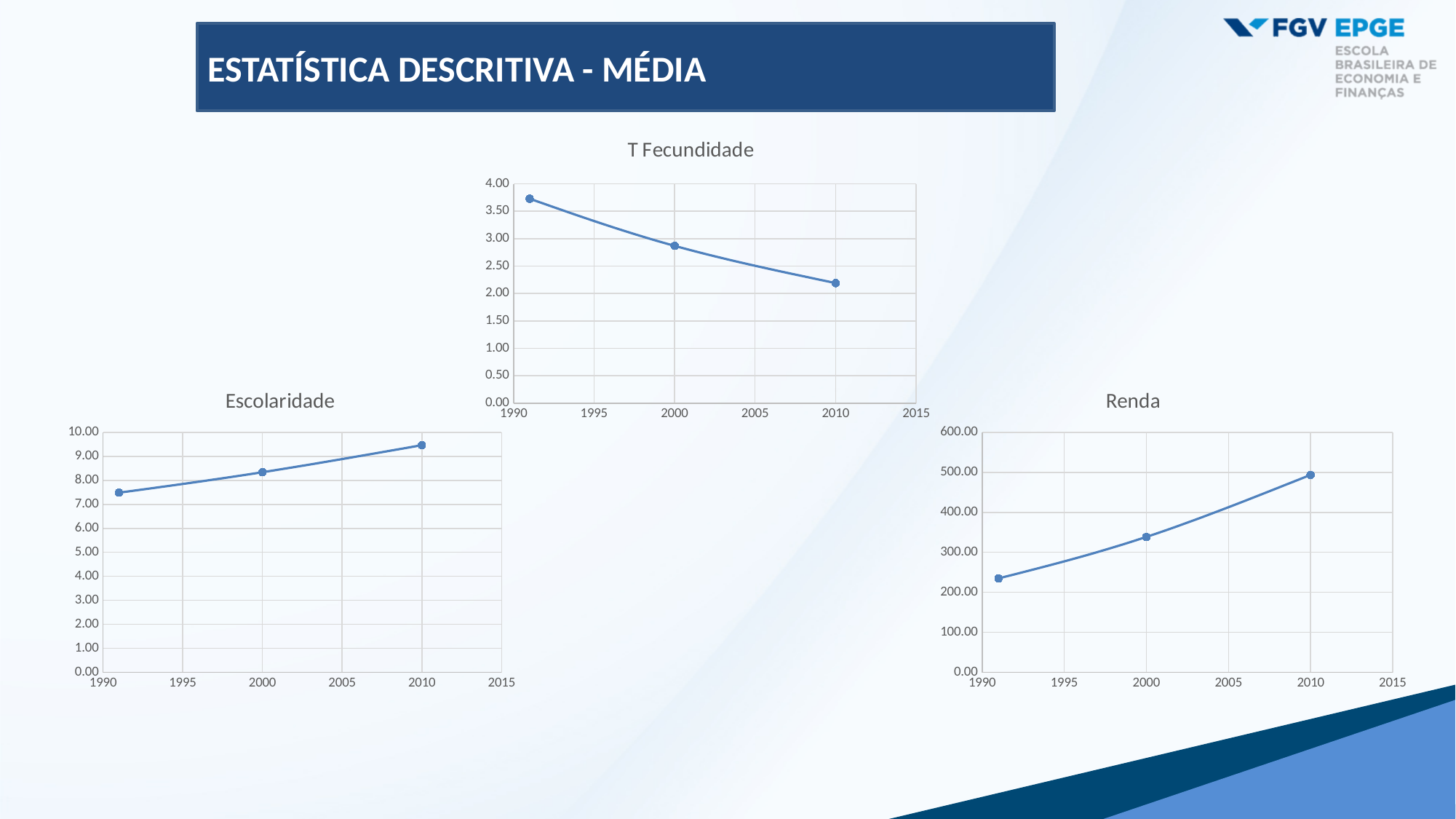

ESTATÍSTICA DESCRITIVA - MÉDIA

### Chart:

| Category | T Fecundidade |
|---|---|

### Chart:

| Category | Escolaridade |
|---|---|

### Chart:

| Category | Renda |
|---|---|